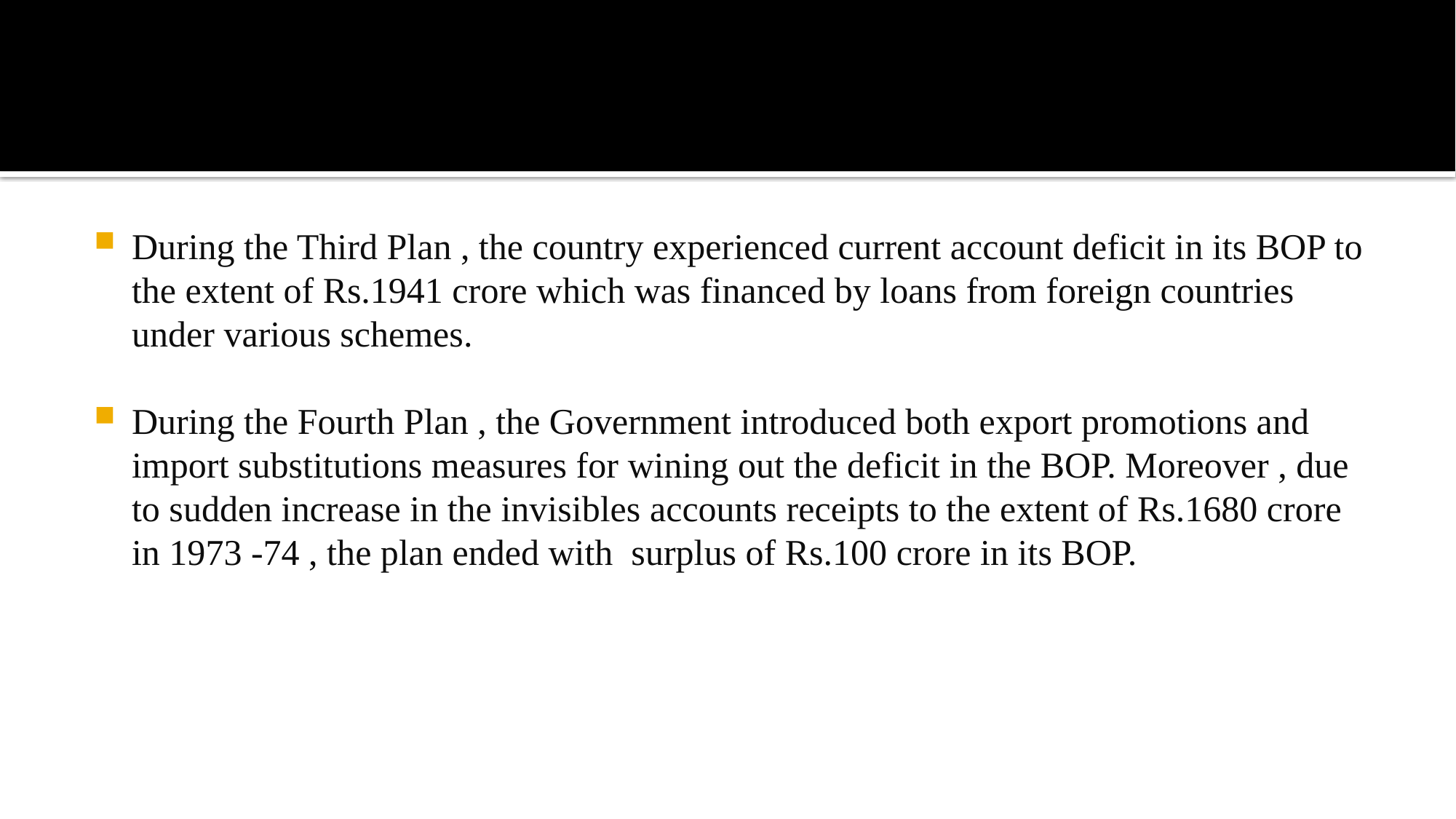

#
During the Third Plan , the country experienced current account deficit in its BOP to the extent of Rs.1941 crore which was financed by loans from foreign countries under various schemes.

During the Fourth Plan , the Government introduced both export promotions and import substitutions measures for wining out the deficit in the BOP. Moreover , due to sudden increase in the invisibles accounts receipts to the extent of Rs.1680 crore in 1973 -74 , the plan ended with  surplus of Rs.100 crore in its BOP.